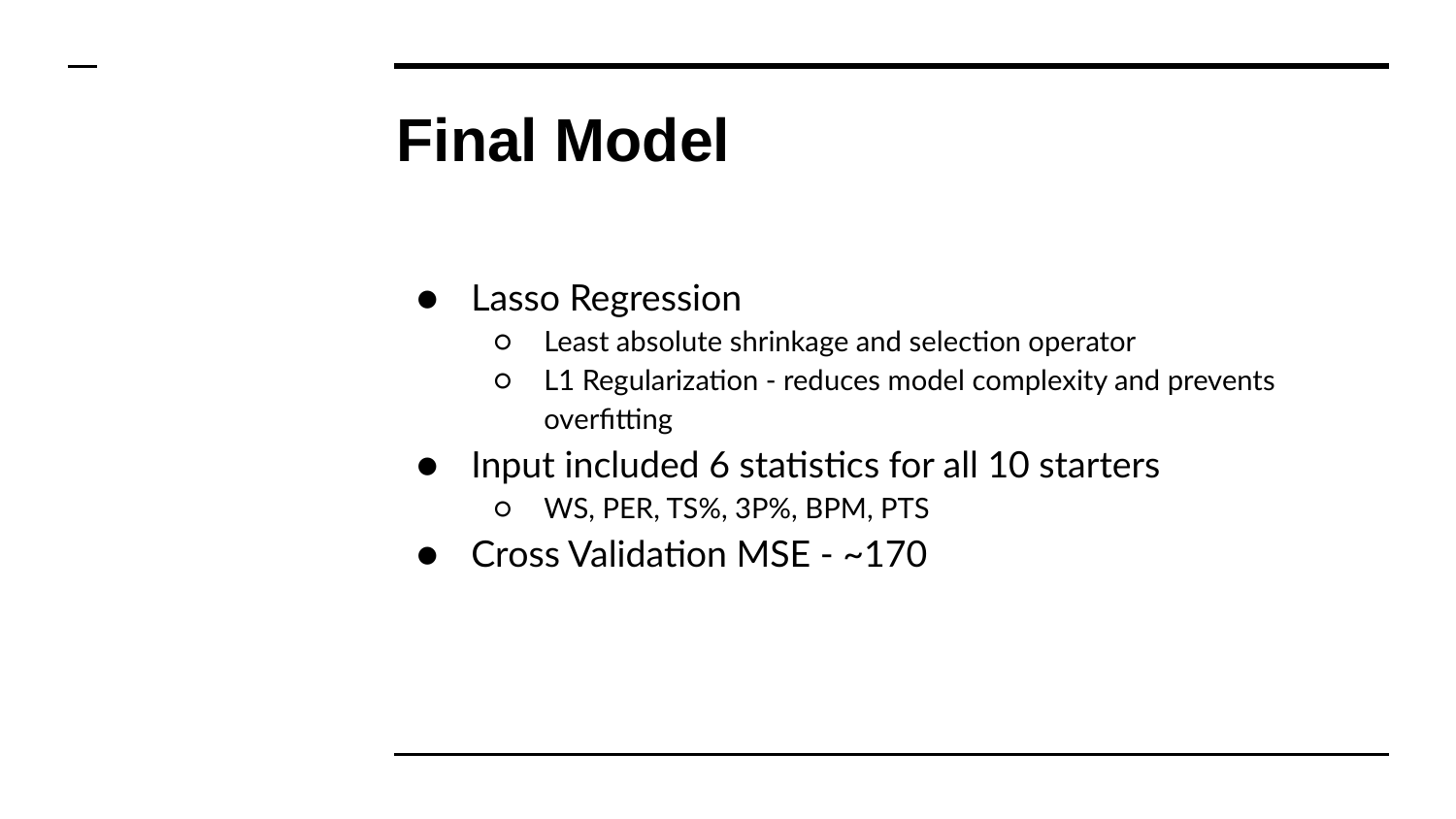

# Final Model
Lasso Regression
Least absolute shrinkage and selection operator
L1 Regularization - reduces model complexity and prevents overfitting
Input included 6 statistics for all 10 starters
WS, PER, TS%, 3P%, BPM, PTS
Cross Validation MSE - ~170